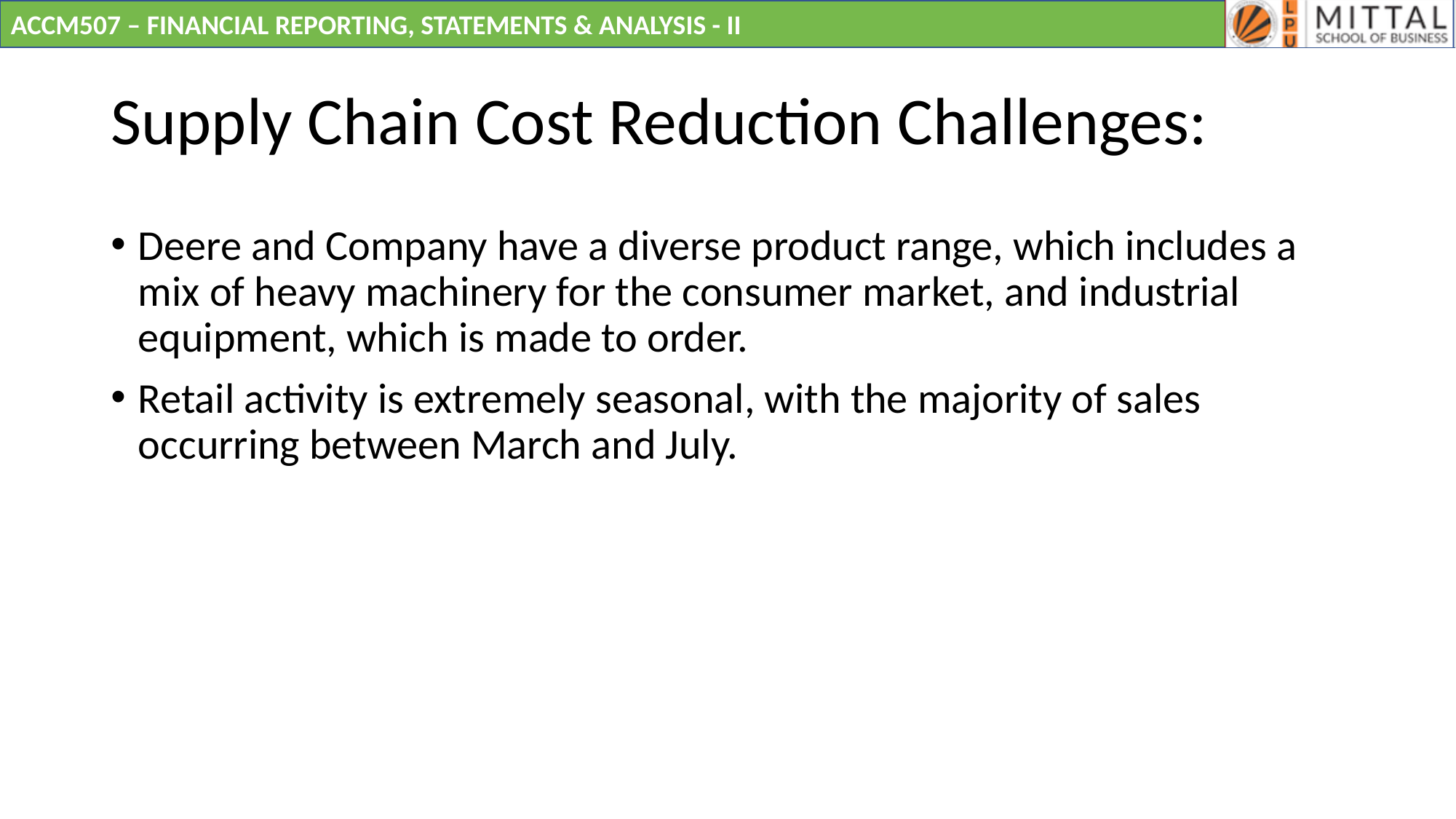

# Supply Chain Cost Reduction Challenges:
Deere and Company have a diverse product range, which includes a mix of heavy machinery for the consumer market, and industrial equipment, which is made to order.
Retail activity is extremely seasonal, with the majority of sales occurring between March and July.